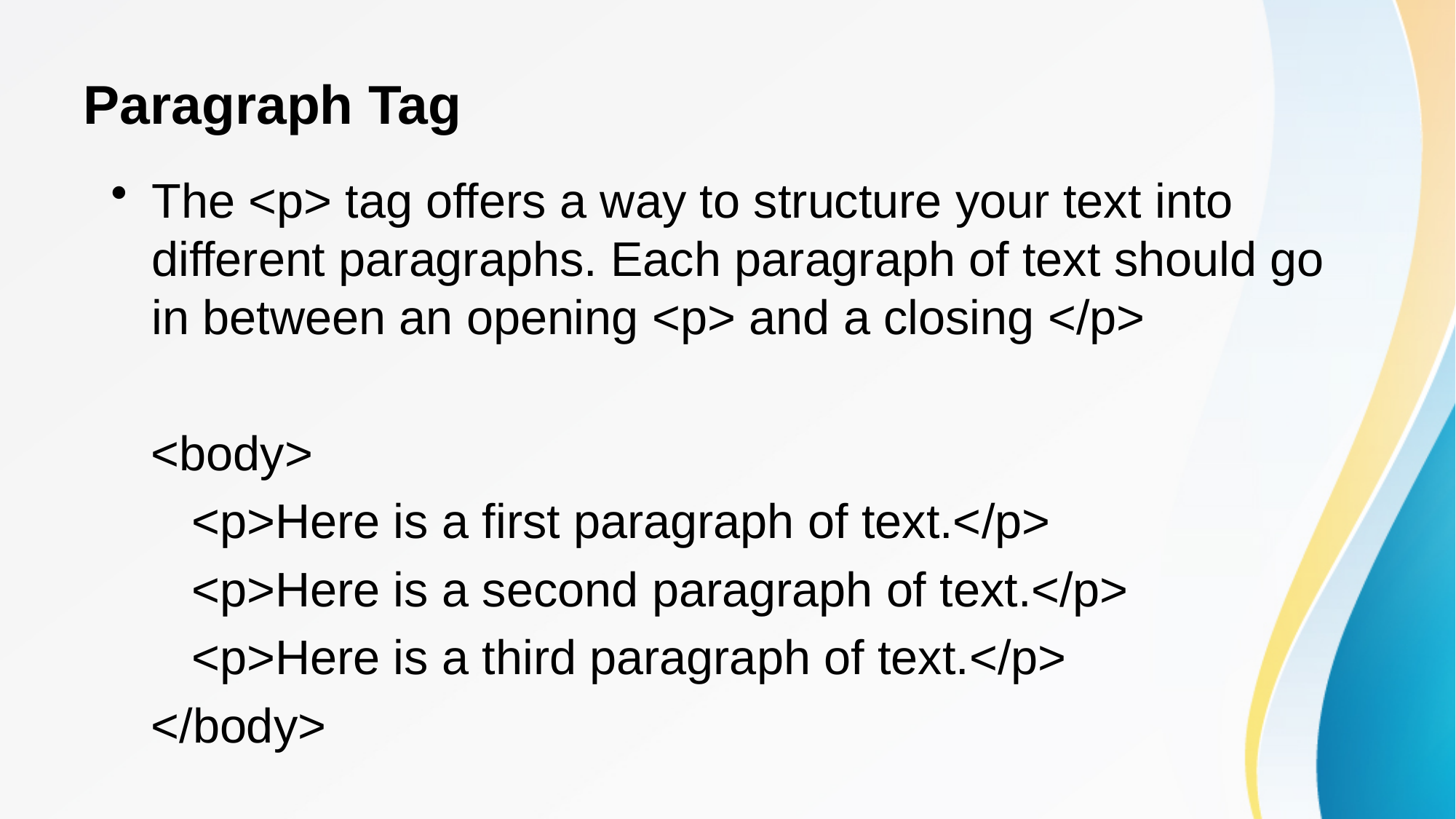

# Paragraph Tag
The <p> tag offers a way to structure your text into different paragraphs. Each paragraph of text should go in between an opening <p> and a closing </p>

   <body>
      <p>Here is a first paragraph of text.</p>
      <p>Here is a second paragraph of text.</p>
      <p>Here is a third paragraph of text.</p>
   </body>